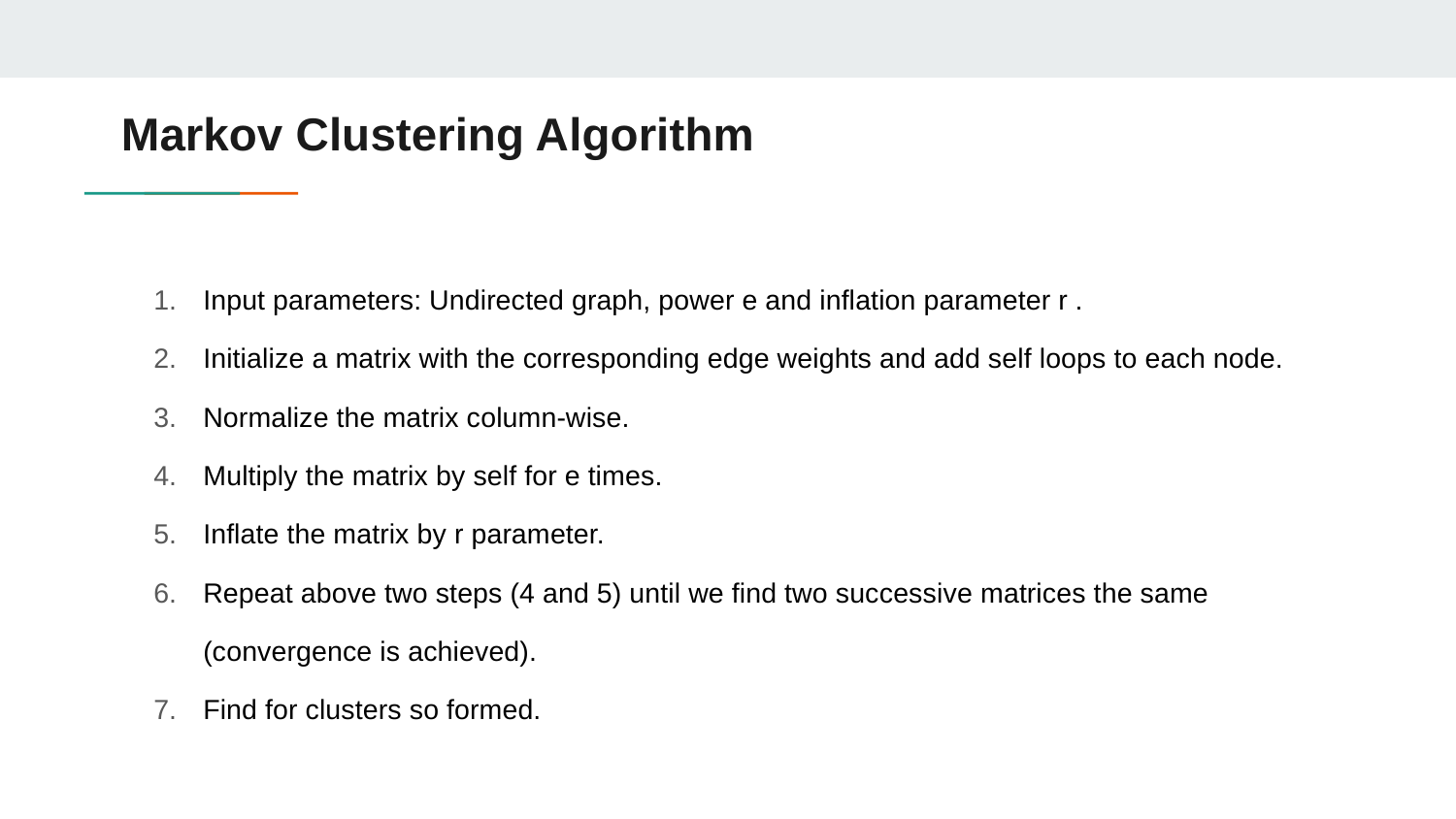

# Markov Clustering Algorithm
Input parameters: Undirected graph, power e and inflation parameter r .
Initialize a matrix with the corresponding edge weights and add self loops to each node.
Normalize the matrix column-wise.
Multiply the matrix by self for e times.
Inflate the matrix by r parameter.
Repeat above two steps (4 and 5) until we find two successive matrices the same (convergence is achieved).
Find for clusters so formed.